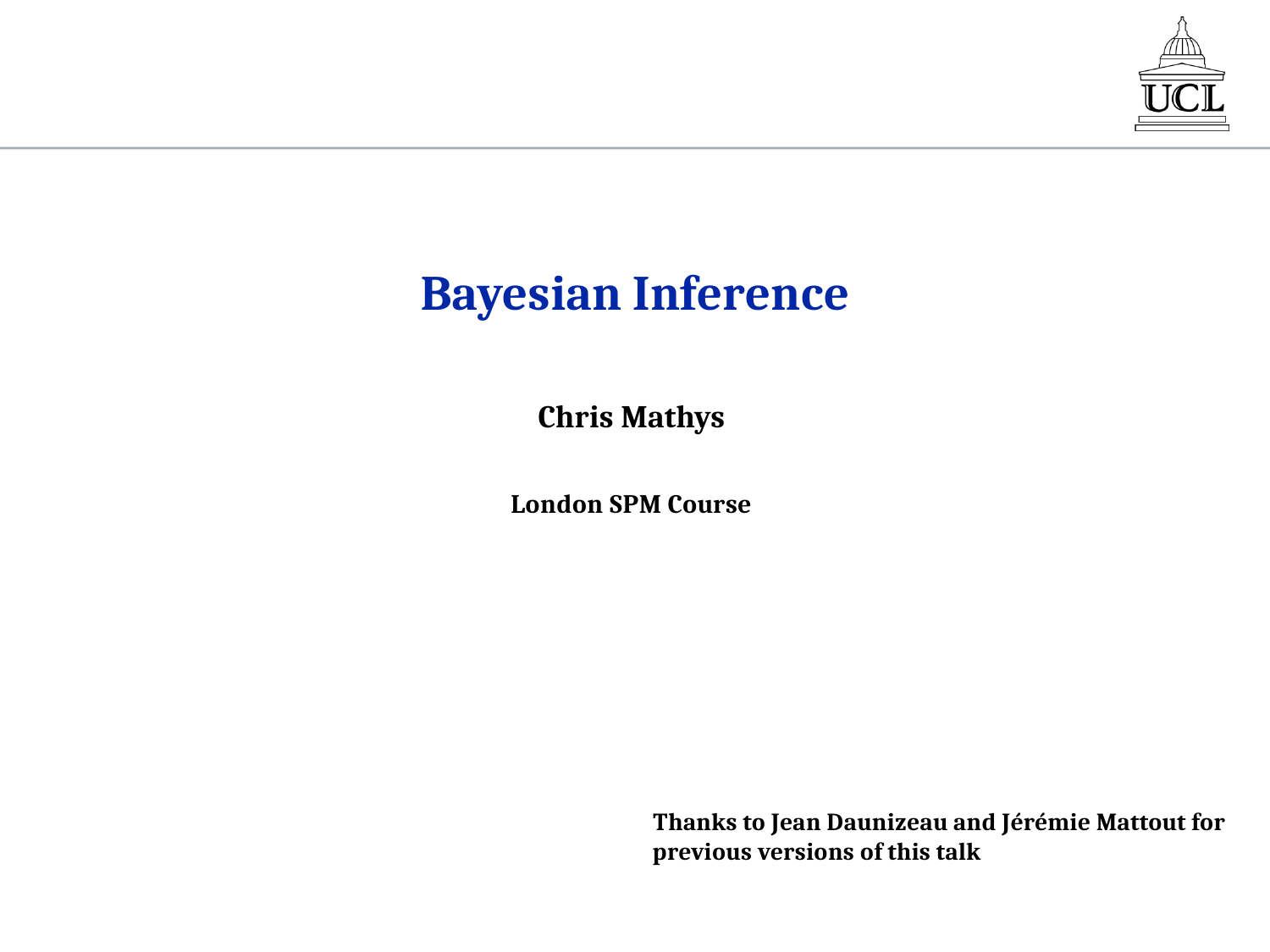

# Bayesian Inference
Chris Mathys

London SPM Course
Thanks to Jean Daunizeau and Jérémie Mattout for previous versions of this talk